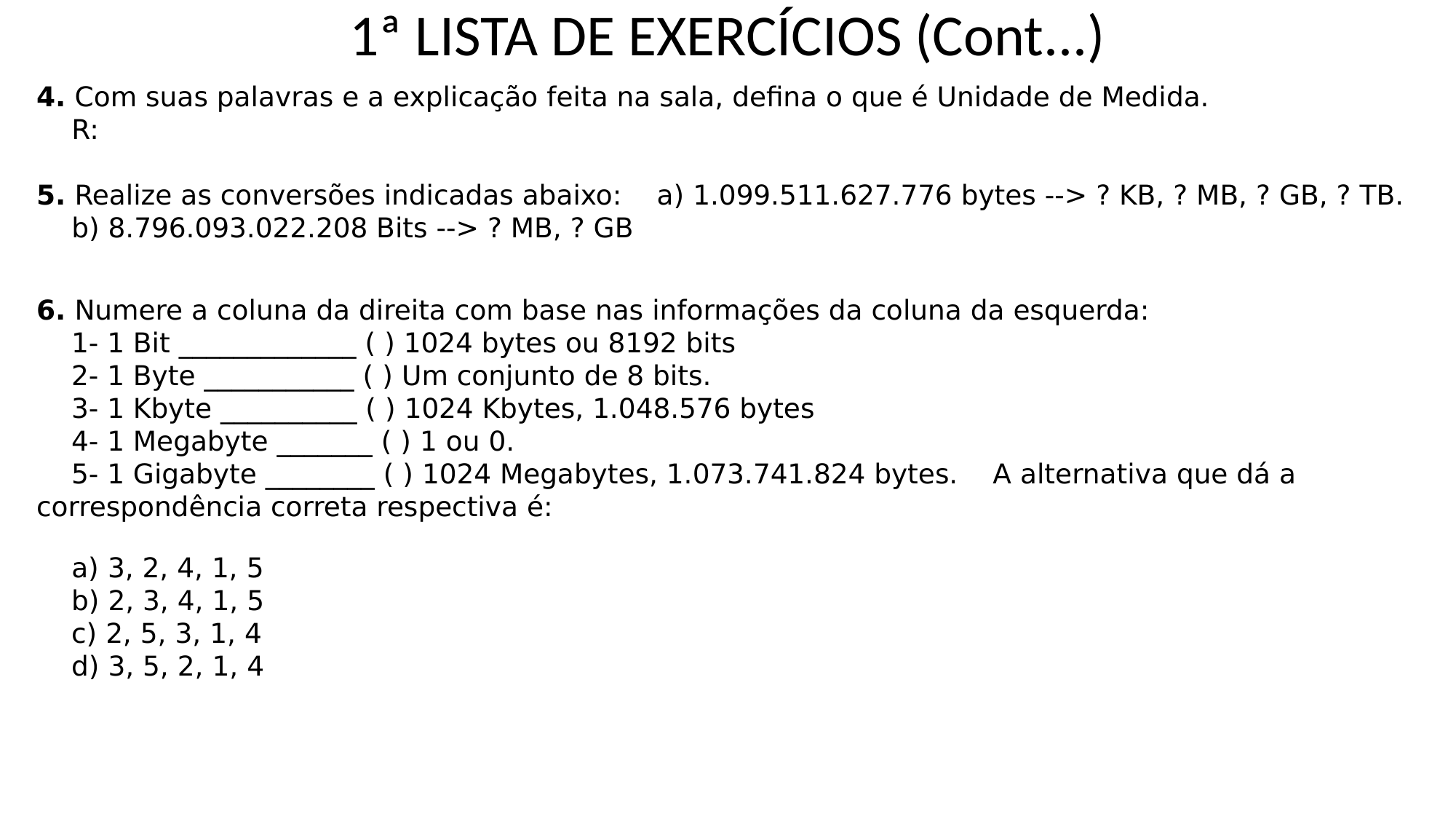

# 1ª LISTA DE EXERCÍCIOS (Cont...)
4. Com suas palavras e a explicação feita na sala, defina o que é Unidade de Medida.
    R:

5. Realize as conversões indicadas abaixo:    a) 1.099.511.627.776 bytes --> ? KB, ? MB, ? GB, ? TB.
    b) 8.796.093.022.208 Bits --> ? MB, ? GB

6. Numere a coluna da direita com base nas informações da coluna da esquerda:
    1- 1 Bit _____________ ( ) 1024 bytes ou 8192 bits
    2- 1 Byte ___________ ( ) Um conjunto de 8 bits.
    3- 1 Kbyte __________ ( ) 1024 Kbytes, 1.048.576 bytes
    4- 1 Megabyte _______ ( ) 1 ou 0.
    5- 1 Gigabyte ________ ( ) 1024 Megabytes, 1.073.741.824 bytes.    A alternativa que dá a correspondência correta respectiva é:
    a) 3, 2, 4, 1, 5
    b) 2, 3, 4, 1, 5
    c) 2, 5, 3, 1, 4
    d) 3, 5, 2, 1, 4